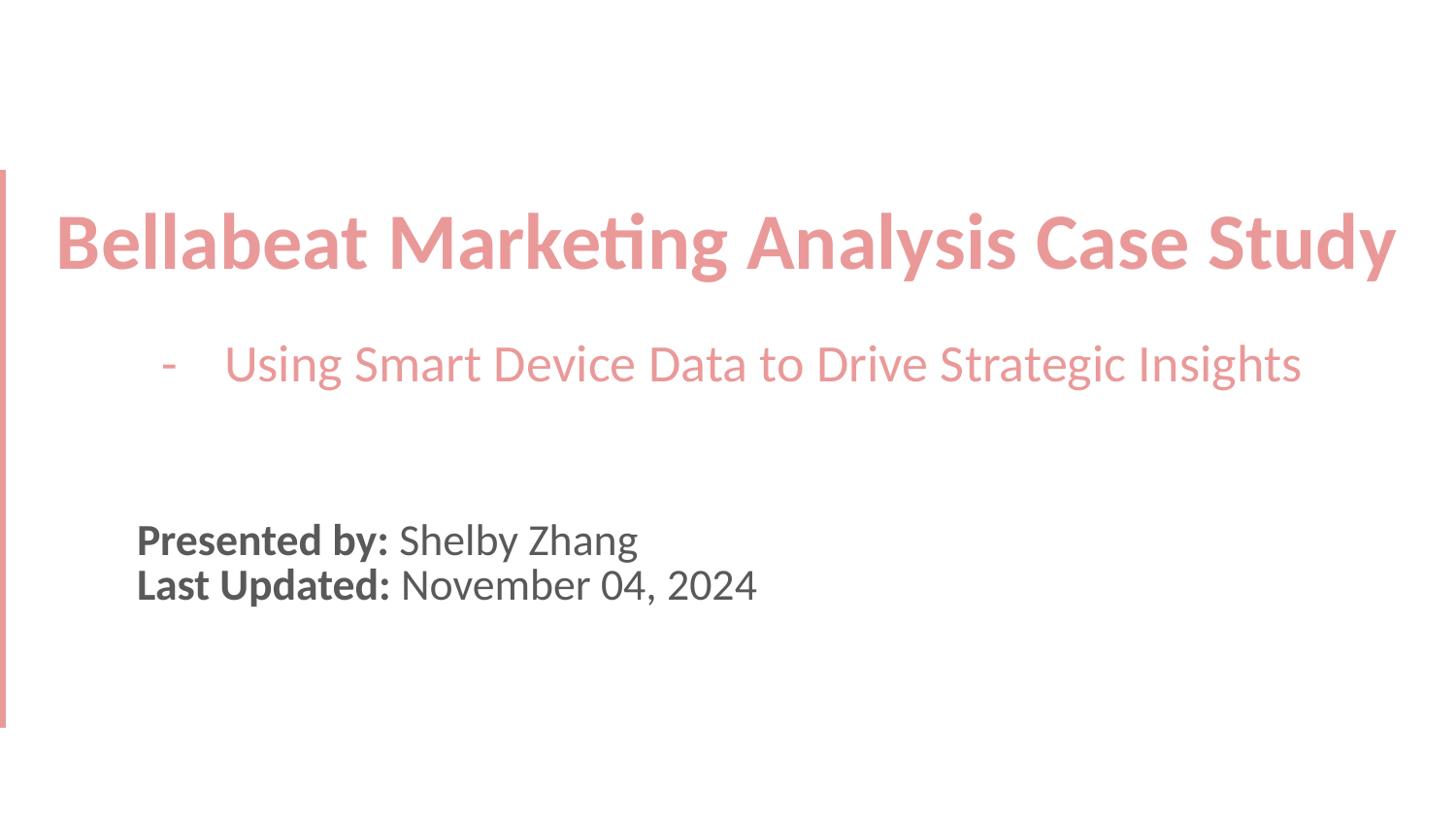

# Bellabeat Marketing Analysis Case Study

Using Smart Device Data to Drive Strategic Insights

Presented by: Shelby Zhang
Last Updated: November 04, 2024